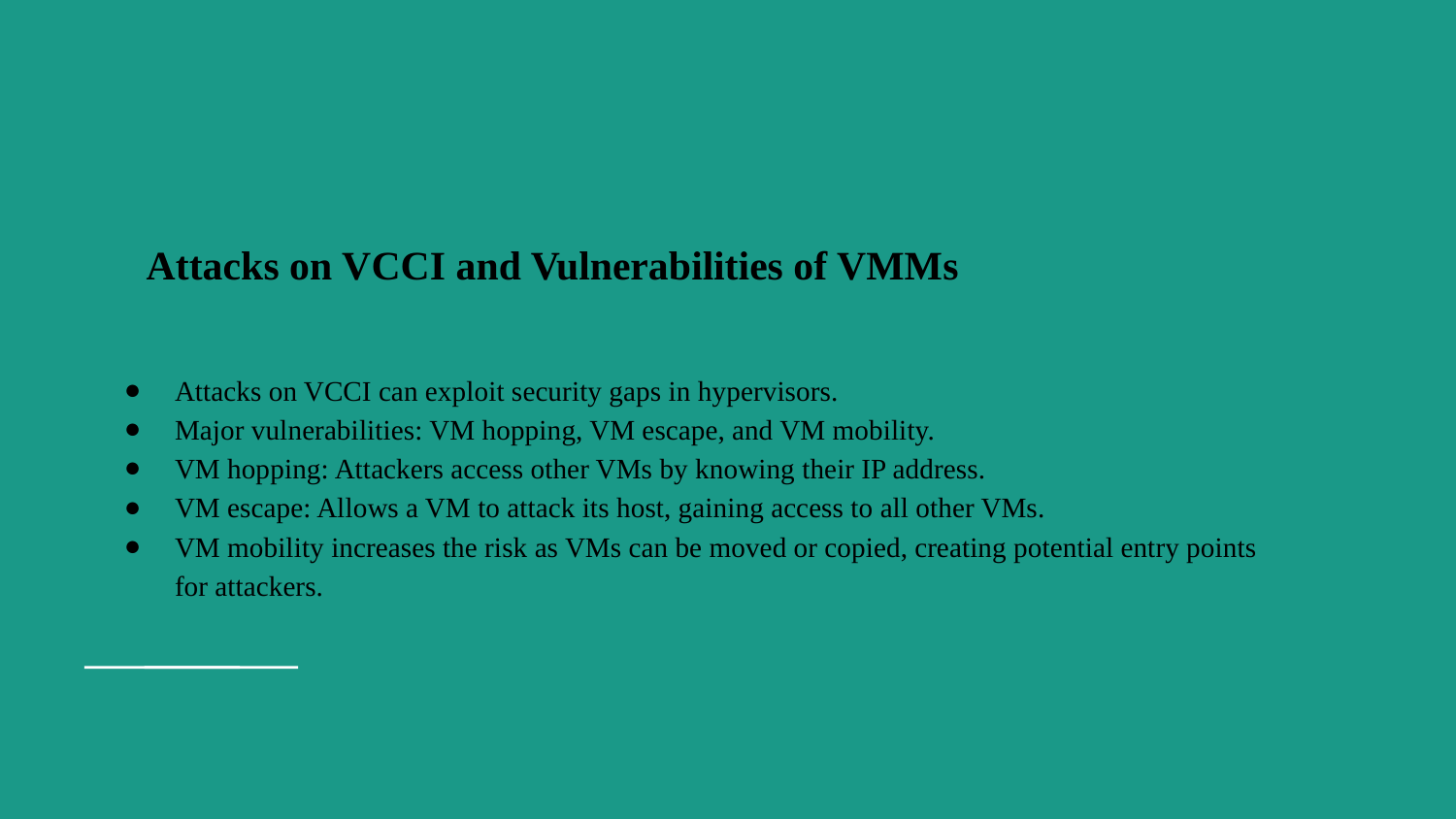

# Attacks on VCCI and Vulnerabilities of VMMs

Attacks on VCCI can exploit security gaps in hypervisors.
Major vulnerabilities: VM hopping, VM escape, and VM mobility.
VM hopping: Attackers access other VMs by knowing their IP address.
VM escape: Allows a VM to attack its host, gaining access to all other VMs.
VM mobility increases the risk as VMs can be moved or copied, creating potential entry points for attackers.